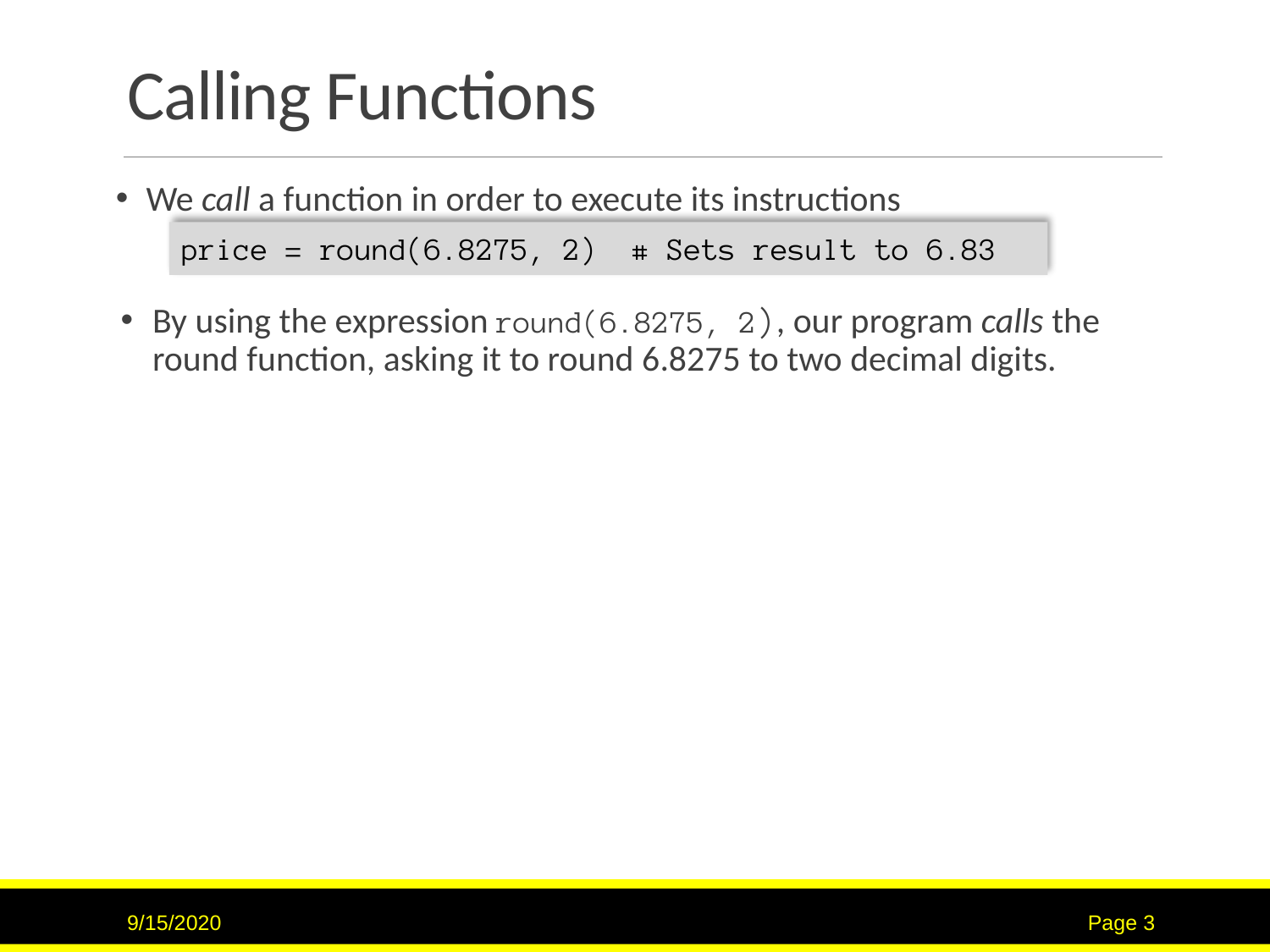

# Calling Functions
We call a function in order to execute its instructions

By using the expression round(6.8275, 2), our program calls the round function, asking it to round 6.8275 to two decimal digits.

price = round(6.8275, 2)  # Sets result to 6.83
9/15/2020
Page 3